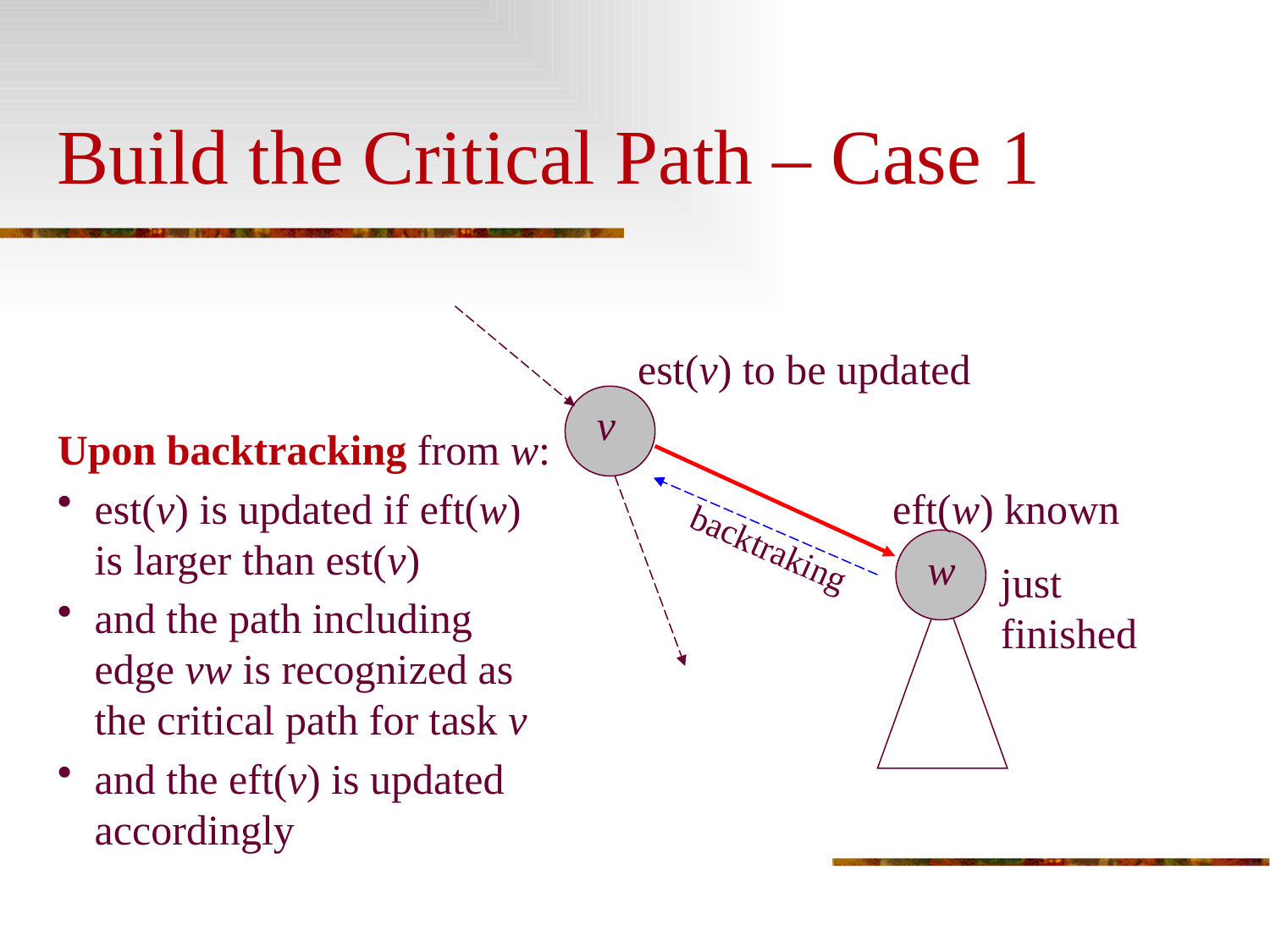

# Build the Critical Path – Case 1

est(v) to be updated

v
Upon backtracking from w:
est(v) is updated if eft(w) is larger than est(v)
and the path including edge vw is recognized as the critical path for task v
and the eft(v) is updated accordingly

eft(w) known

backtraking
w
just finished